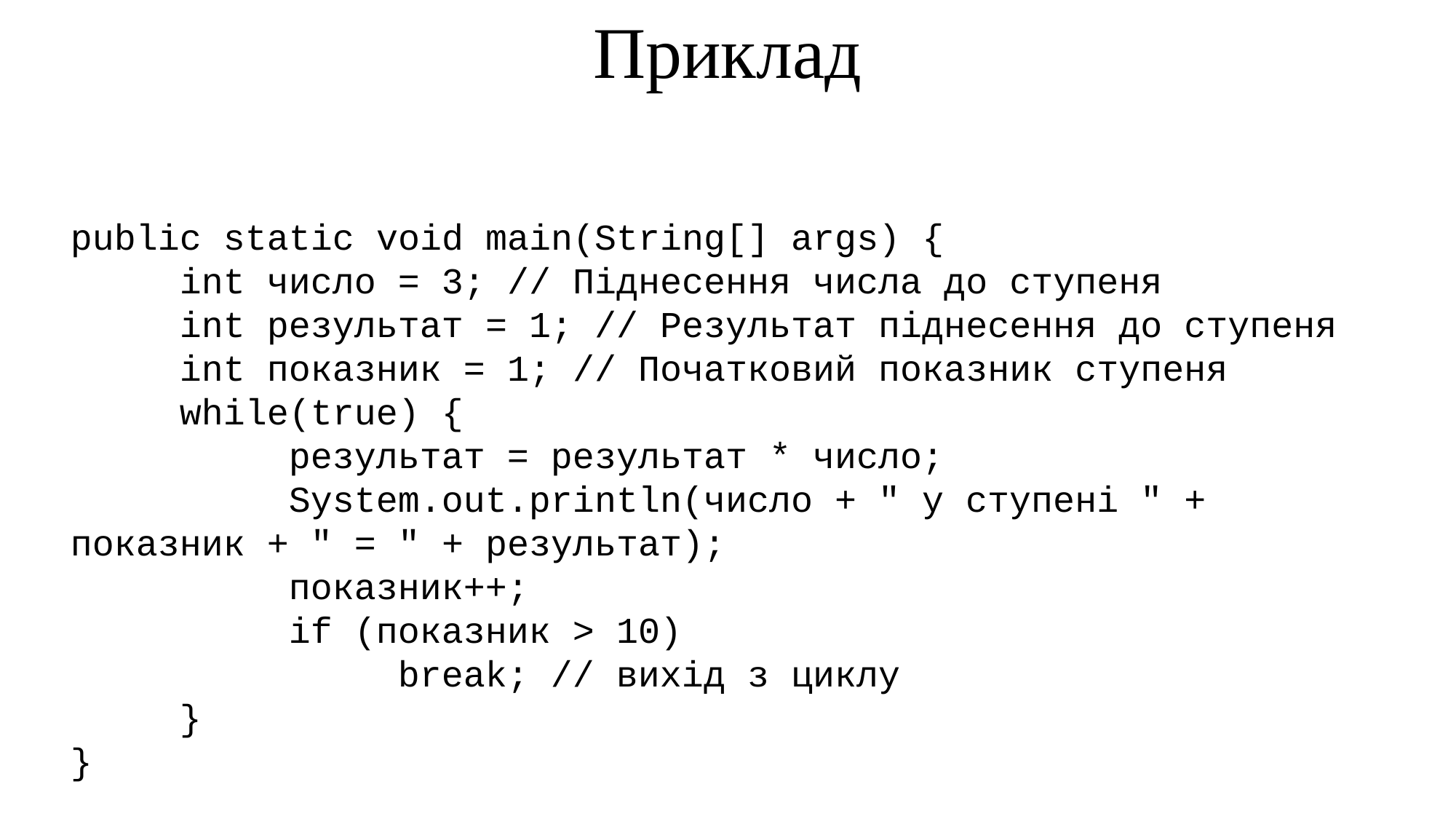

Приклад
public static void main(String[] args) {
	int число = 3; // Піднесення числа до ступеня
	int результат = 1; // Результат піднесення до ступеня
	int показник = 1; // Початковий показник ступеня
	while(true) {
		результат = результат * число;
		System.out.println(число + " у ступені " + показник + " = " + результат);
		показник++;
		if (показник > 10)
			break; // вихід з циклу
	}
}